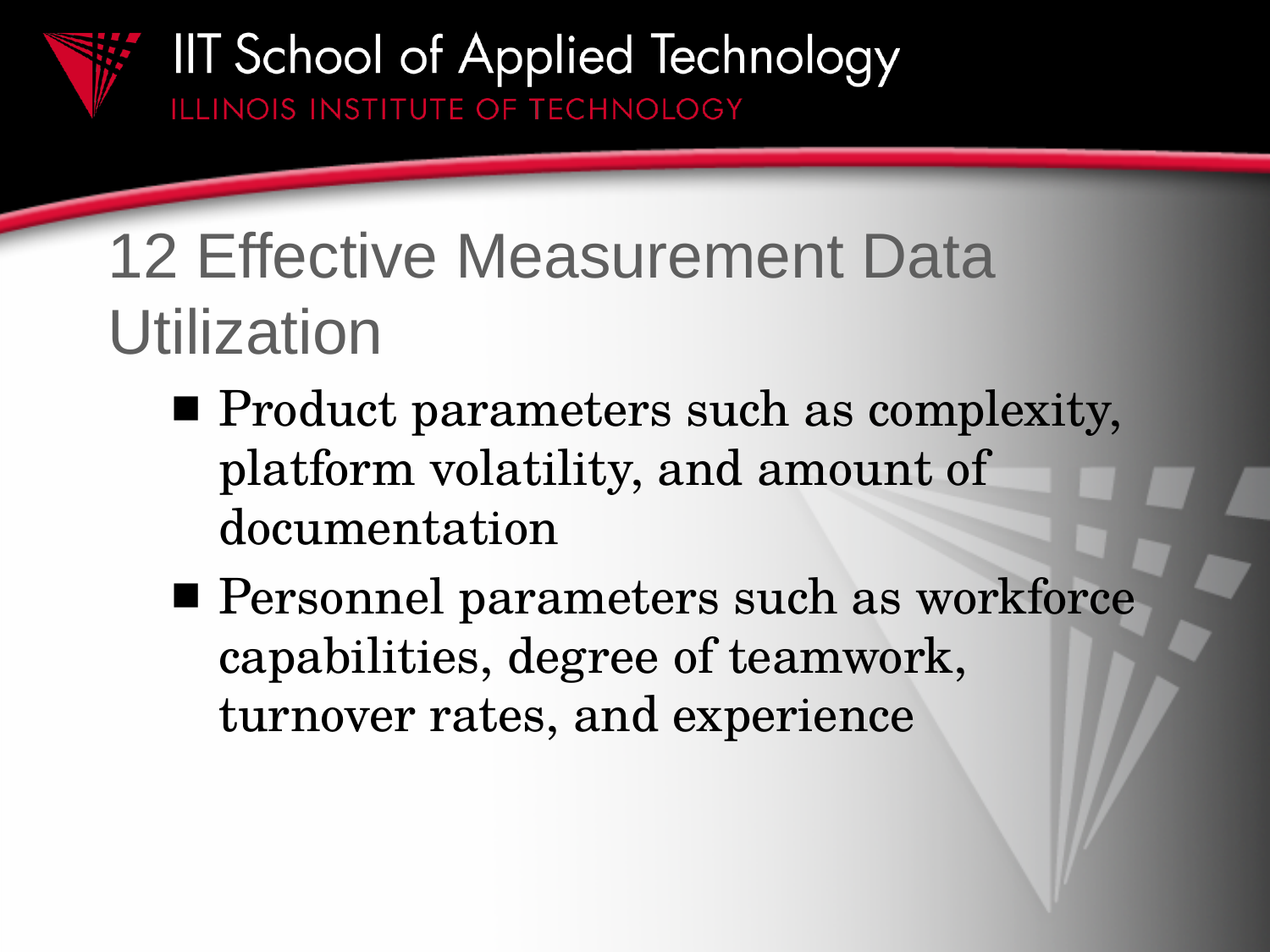

# 12 Effective Measurement Data Utilization
Product parameters such as complexity, platform volatility, and amount of documentation
Personnel parameters such as workforce capabilities, degree of teamwork, turnover rates, and experience